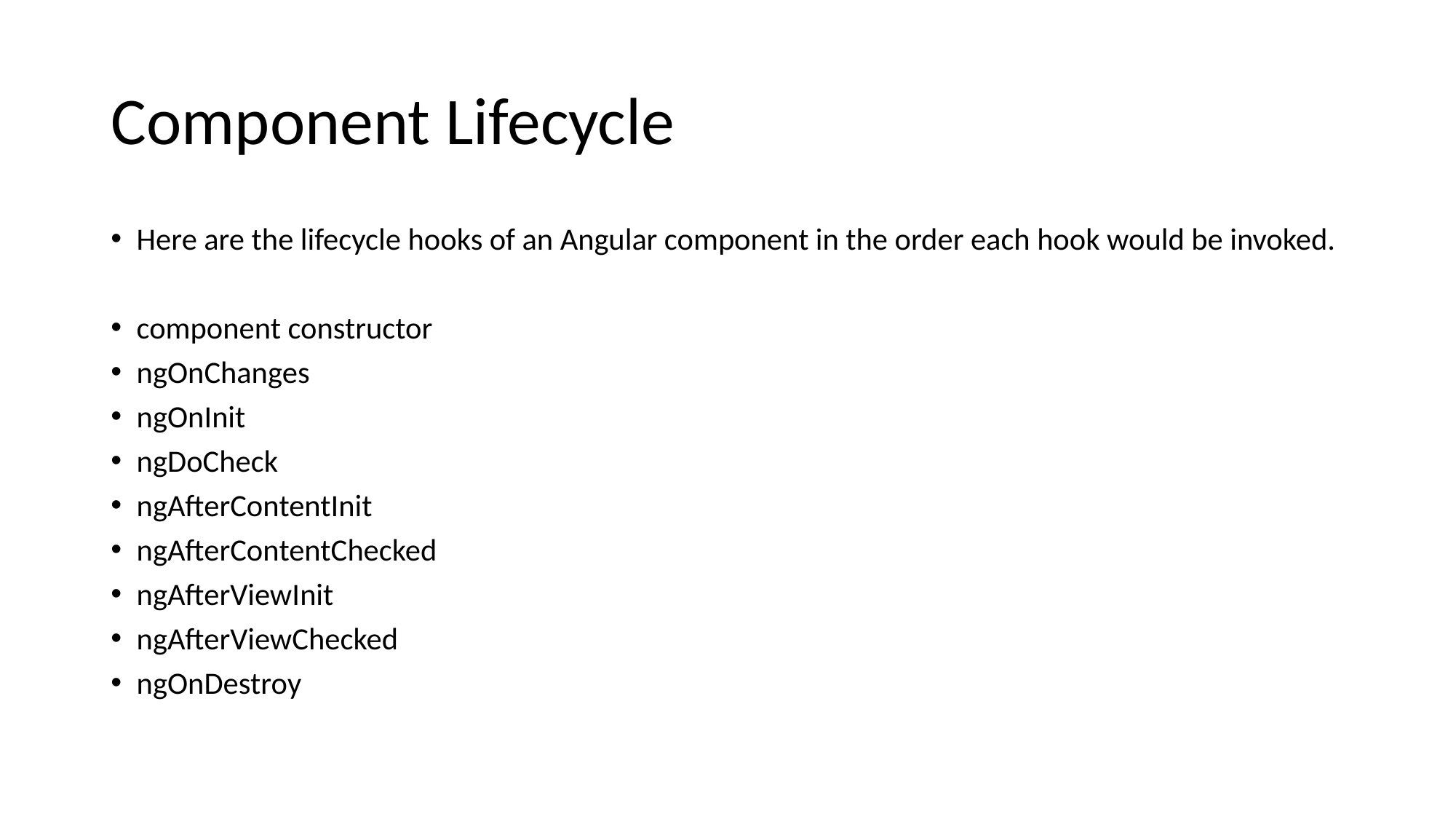

# Component Lifecycle
Here are the lifecycle hooks of an Angular component in the order each hook would be invoked.

component constructor
ngOnChanges
ngOnInit
ngDoCheck
ngAfterContentInit
ngAfterContentChecked
ngAfterViewInit
ngAfterViewChecked
ngOnDestroy